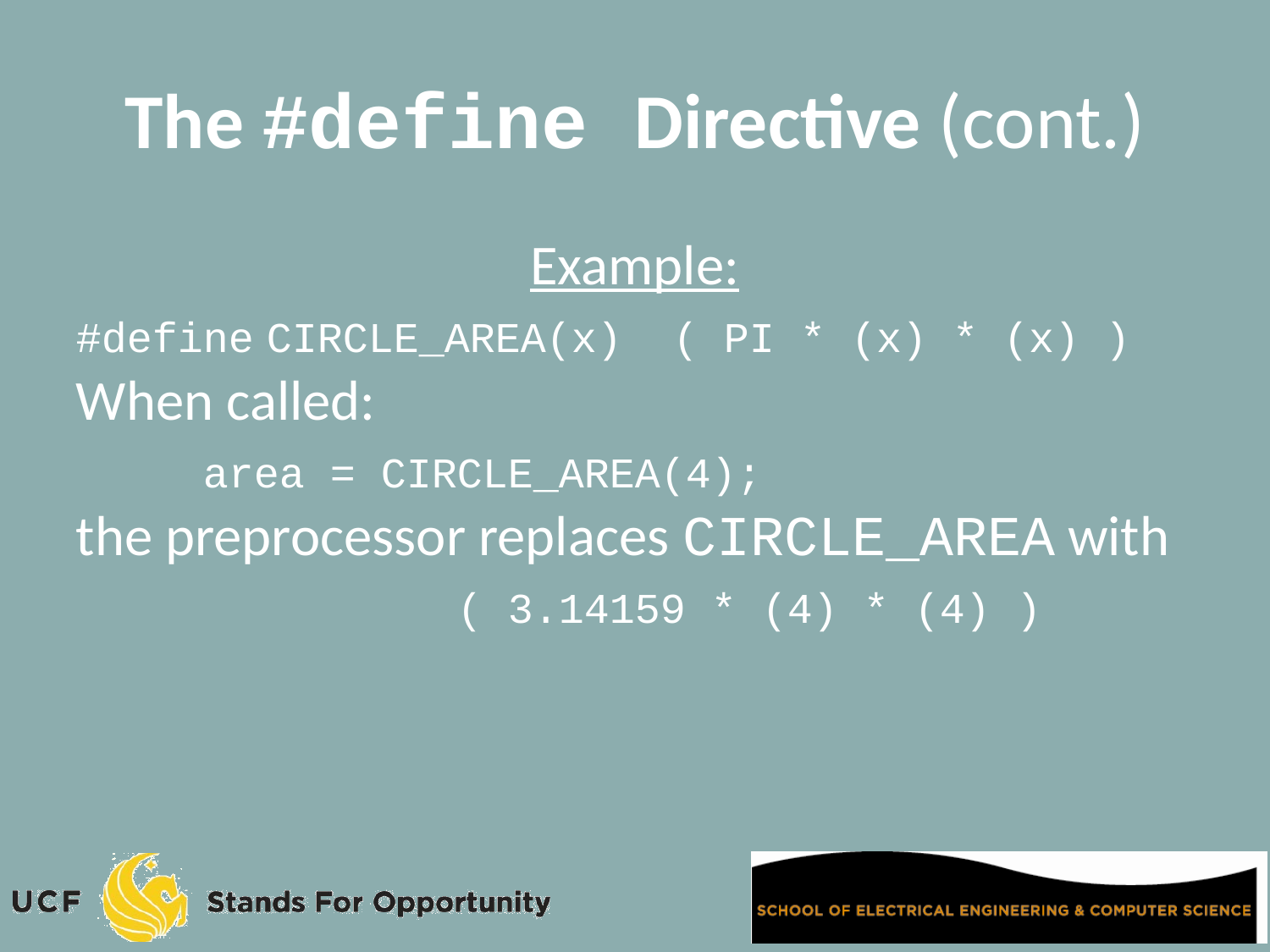

The #define Directive (cont.)
Example:
#define CIRCLE_AREA(x)  ( PI * (x) * (x) )
When called:
	area = CIRCLE_AREA(4);
the preprocessor replaces CIRCLE_AREA with
			( 3.14159 * (4) * (4) )